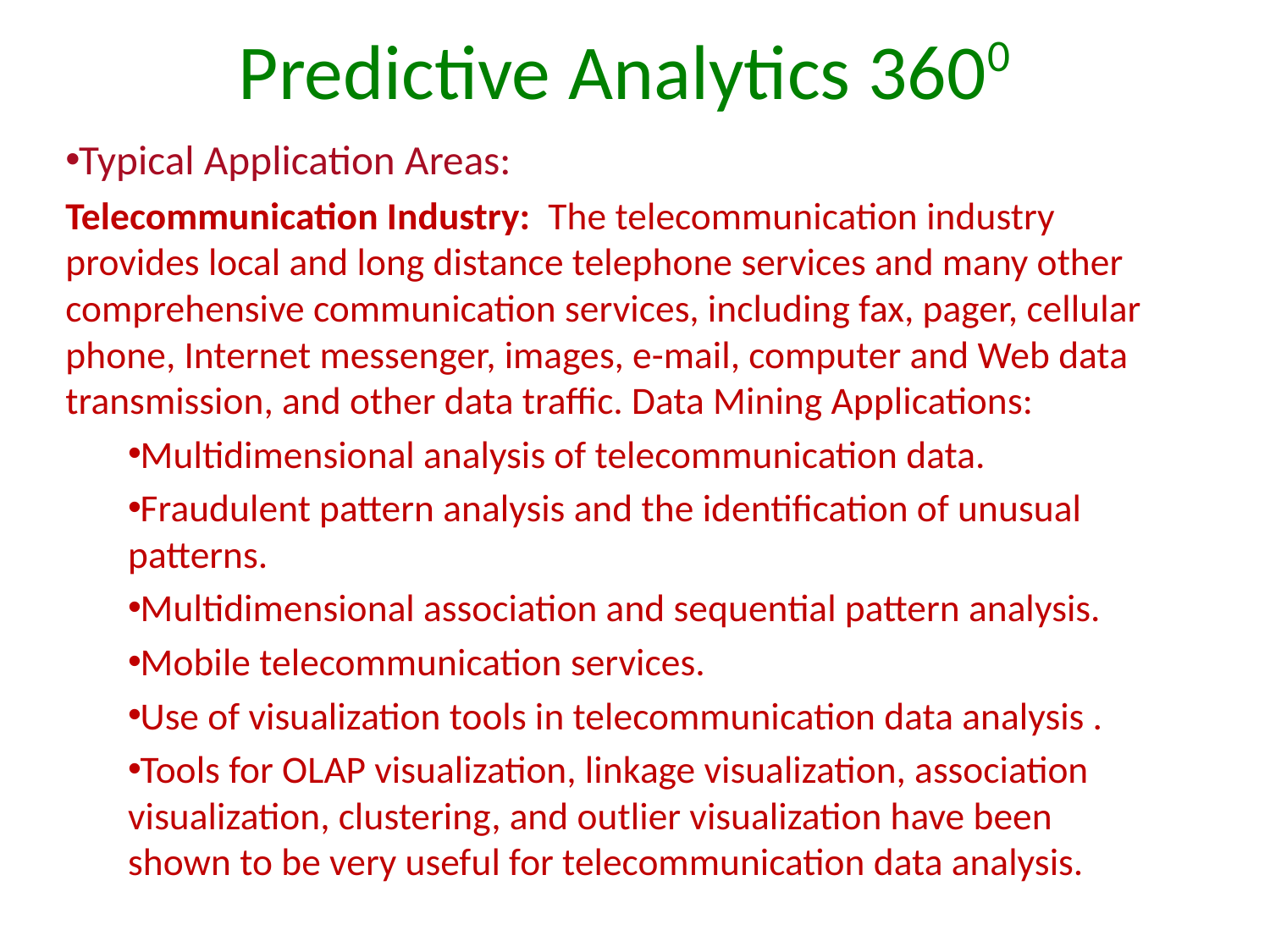

# Predictive Analytics 3600
Typical Application Areas:
Telecommunication Industry:  The telecommunication industry provides local and long distance telephone services and many other comprehensive communication services, including fax, pager, cellular phone, Internet messenger, images, e-mail, computer and Web data transmission, and other data traffic. Data Mining Applications:
Multidimensional analysis of telecommunication data.
Fraudulent pattern analysis and the identification of unusual patterns.
Multidimensional association and sequential pattern analysis.
Mobile telecommunication services.
Use of visualization tools in telecommunication data analysis .
Tools for OLAP visualization, linkage visualization, association visualization, clustering, and outlier visualization have been shown to be very useful for telecommunication data analysis.